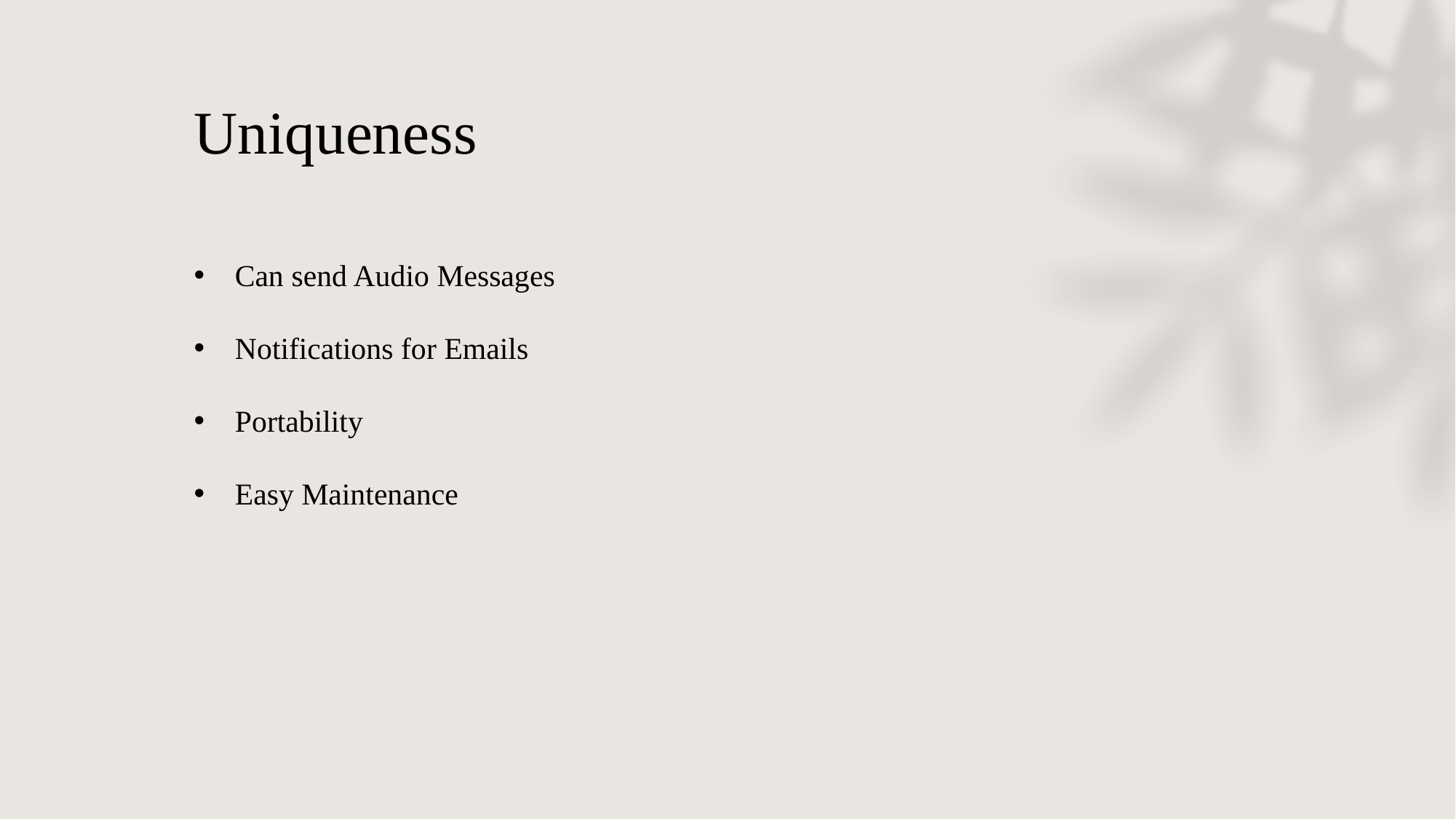

Uniqueness

Can send Audio Messages

Notifications for Emails

Portability

Easy Maintenance